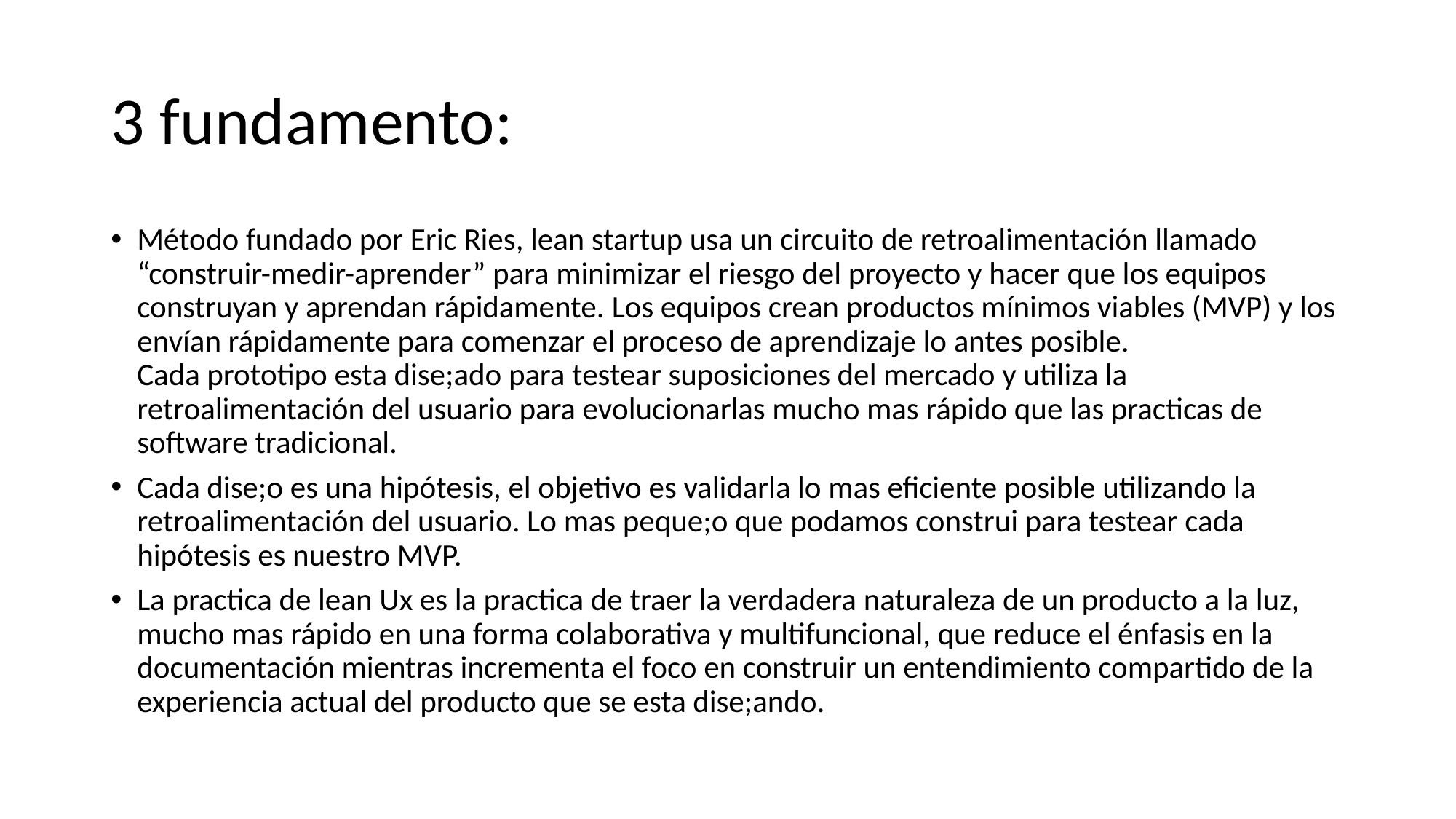

# 3 fundamento:
Método fundado por Eric Ries, lean startup usa un circuito de retroalimentación llamado “construir-medir-aprender” para minimizar el riesgo del proyecto y hacer que los equipos construyan y aprendan rápidamente. Los equipos crean productos mínimos viables (MVP) y los envían rápidamente para comenzar el proceso de aprendizaje lo antes posible.
Cada prototipo esta dise;ado para testear suposiciones del mercado y utiliza la retroalimentación del usuario para evolucionarlas mucho mas rápido que las practicas de software tradicional.
Cada dise;o es una hipótesis, el objetivo es validarla lo mas eficiente posible utilizando la retroalimentación del usuario. Lo mas peque;o que podamos construi para testear cada hipótesis es nuestro MVP.
La practica de lean Ux es la practica de traer la verdadera naturaleza de un producto a la luz, mucho mas rápido en una forma colaborativa y multifuncional, que reduce el énfasis en la documentación mientras incrementa el foco en construir un entendimiento compartido de la experiencia actual del producto que se esta dise;ando.